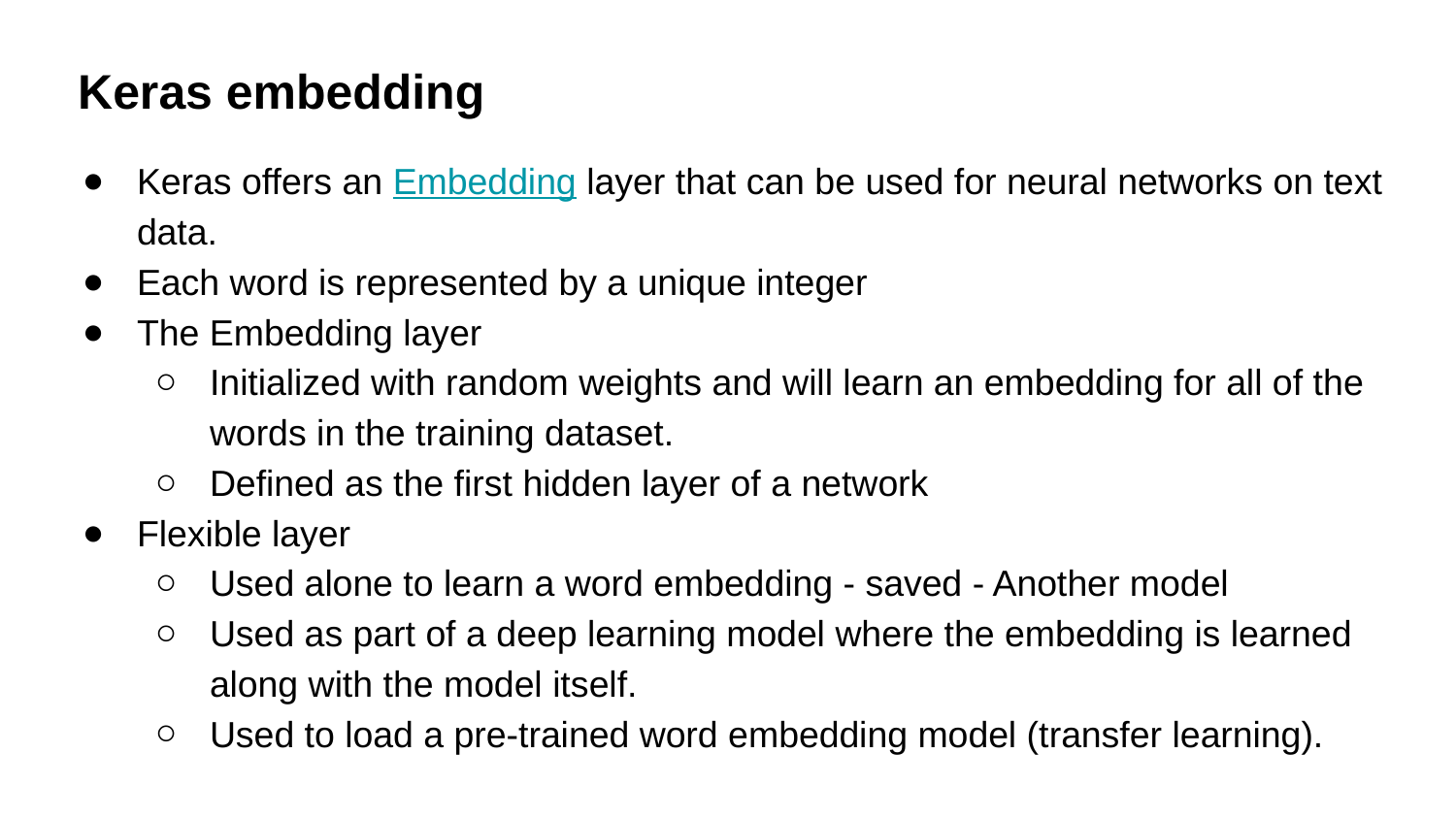

# Keras embedding
Keras offers an Embedding layer that can be used for neural networks on text data.
Each word is represented by a unique integer
The Embedding layer
Initialized with random weights and will learn an embedding for all of the words in the training dataset.
Defined as the first hidden layer of a network
Flexible layer
Used alone to learn a word embedding - saved - Another model
Used as part of a deep learning model where the embedding is learned along with the model itself.
Used to load a pre-trained word embedding model (transfer learning).